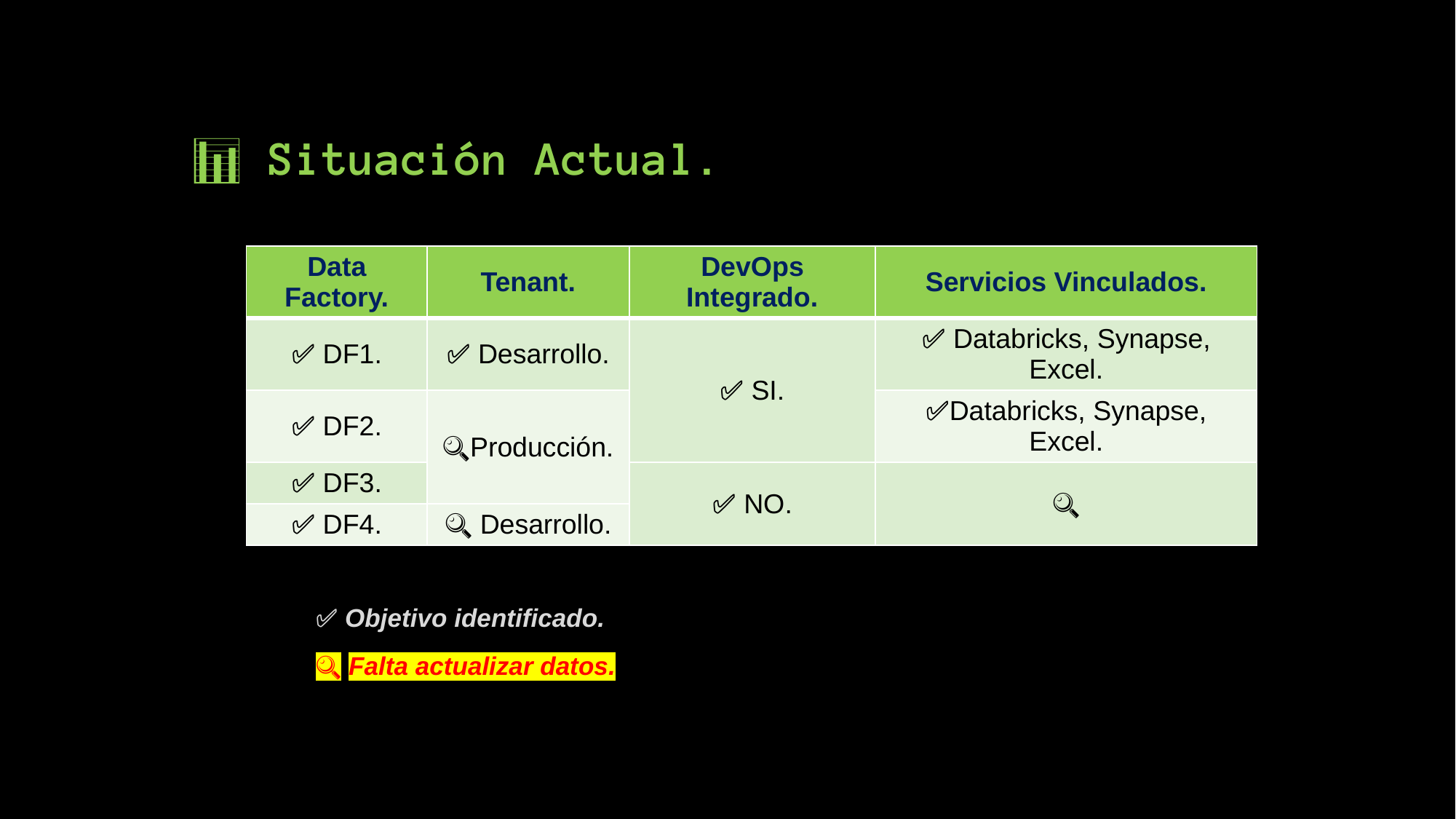

# 📊 Situación Actual.
| Data Factory. | Tenant. | DevOps Integrado. | Servicios Vinculados. |
| --- | --- | --- | --- |
| ✅ DF1. | ✅ Desarrollo. | ✅ SI. | ✅ Databricks, Synapse, Excel. |
| ✅ DF2. | 🔍Producción. | SI. | ✅Databricks, Synapse, Excel. |
| ✅ DF3. | Desarrollo. | ✅ NO. | 🔍 |
| ✅ DF4. | 🔍 Desarrollo. | NO. |  |
✅ Objetivo identificado.
🔍 Falta actualizar datos.